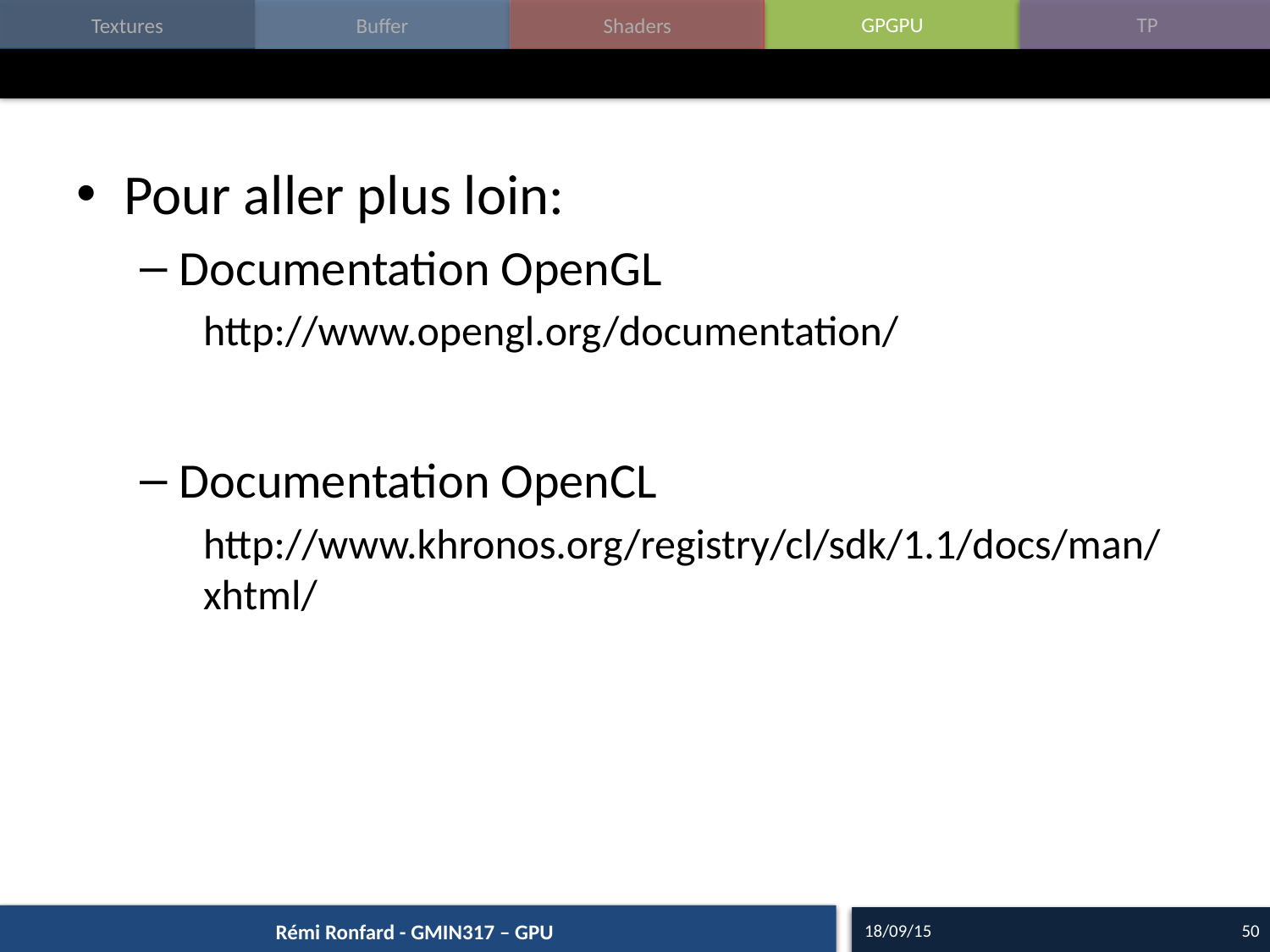

#
Pour aller plus loin:
Documentation OpenGL
http://www.opengl.org/documentation/

Documentation OpenCL
http://www.khronos.org/registry/cl/sdk/1.1/docs/man/xhtml/

18/09/15
50
Rémi Ronfard - GMIN317 – GPU